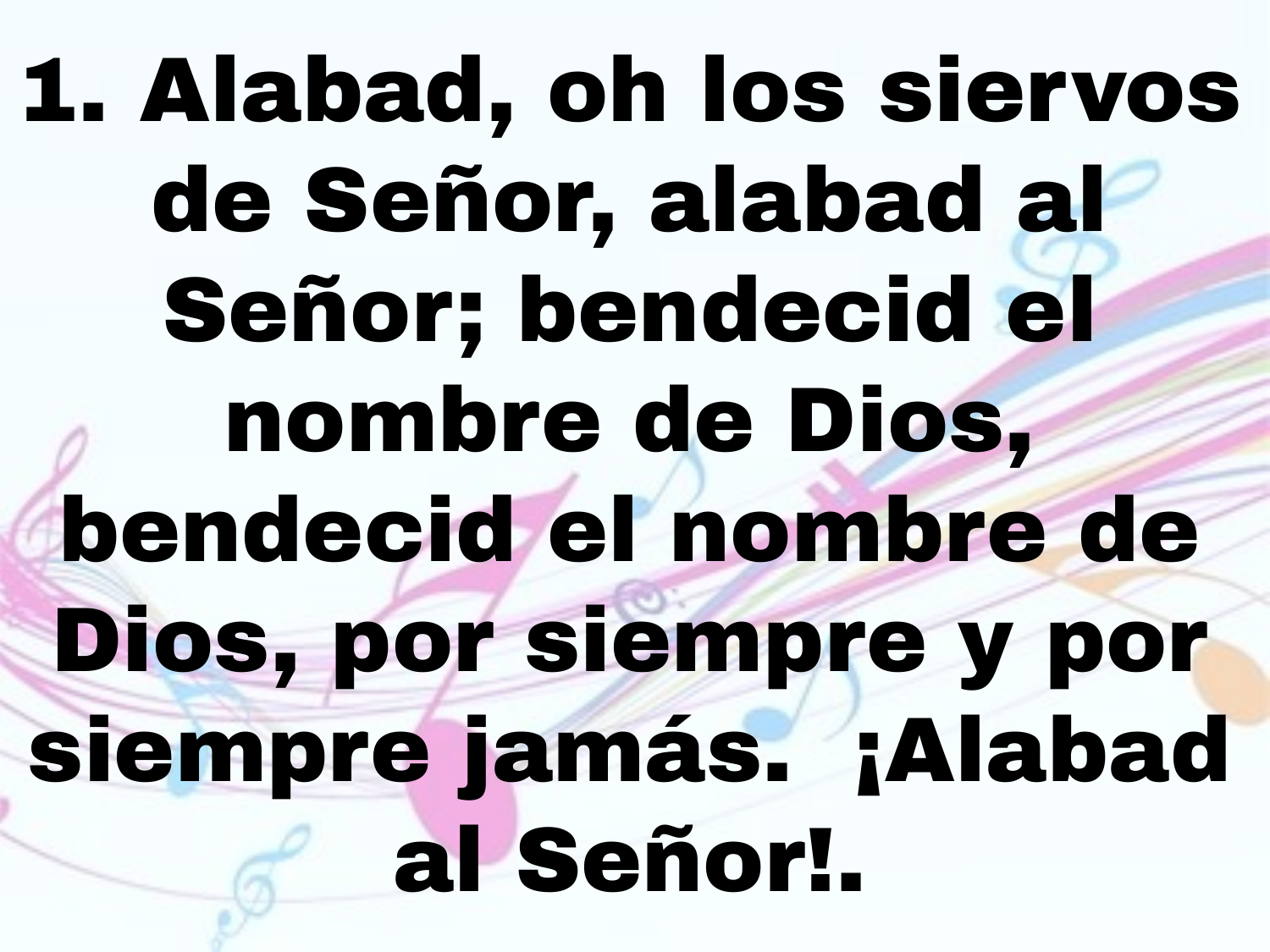

1. Alabad, oh los siervos de Señor, alabad al Señor; bendecid el nombre de Dios, bendecid el nombre de Dios, por siempre y por siempre jamás.  ¡Alabad al Señor!.